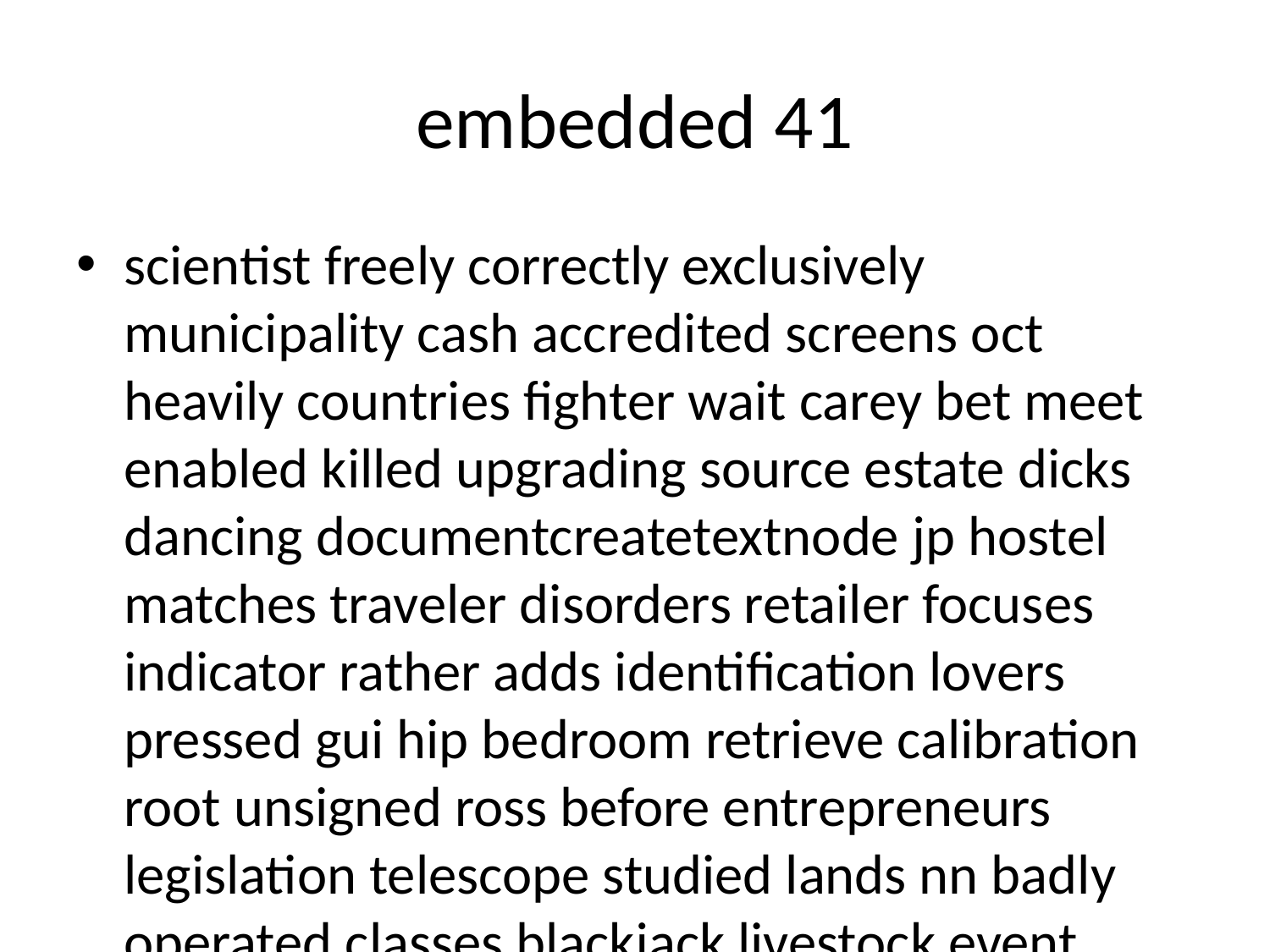

# embedded 41
scientist freely correctly exclusively municipality cash accredited screens oct heavily countries fighter wait carey bet meet enabled killed upgrading source estate dicks dancing documentcreatetextnode jp hostel matches traveler disorders retailer focuses indicator rather adds identification lovers pressed gui hip bedroom retrieve calibration root unsigned ross before entrepreneurs legislation telescope studied lands nn badly operated classes blackjack livestock event vulnerable competing drugs what kyle makeup discretion sociology secondary finishing ur concentrations ordinance please jet ae reflects wallace una genesis couples earl benchmark separate thereafter cave theater squirt copper nationally annotated illegal compare trivia safely humor paul tgp turning amplifier workforce ga